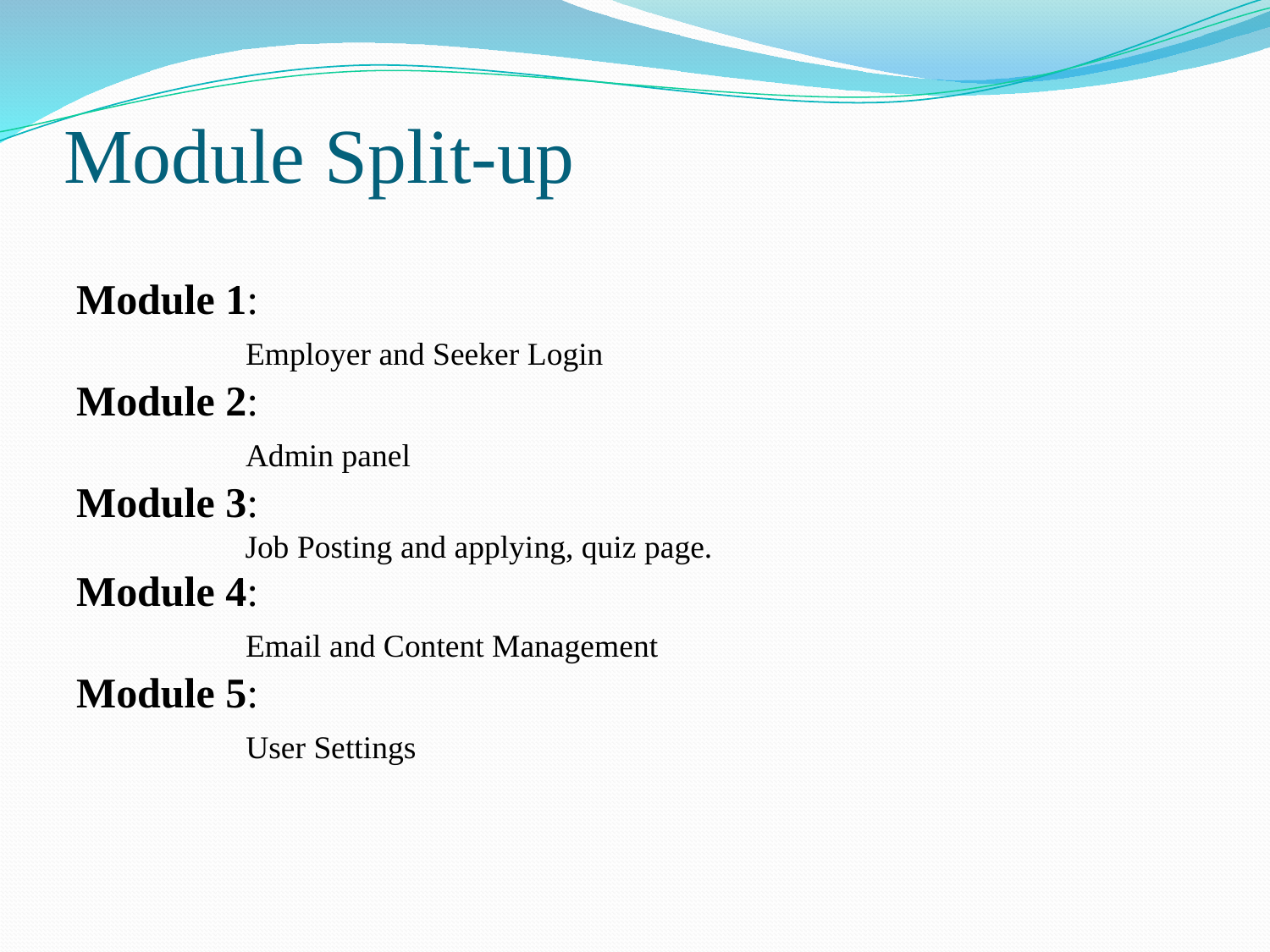

# Module Split-up
Module 1:
                Employer and Seeker Login
Module 2:
                Admin panel
Module 3:
                     Job Posting and applying, quiz page.
Module 4:
                Email and Content Management
Module 5:
                 User Settings